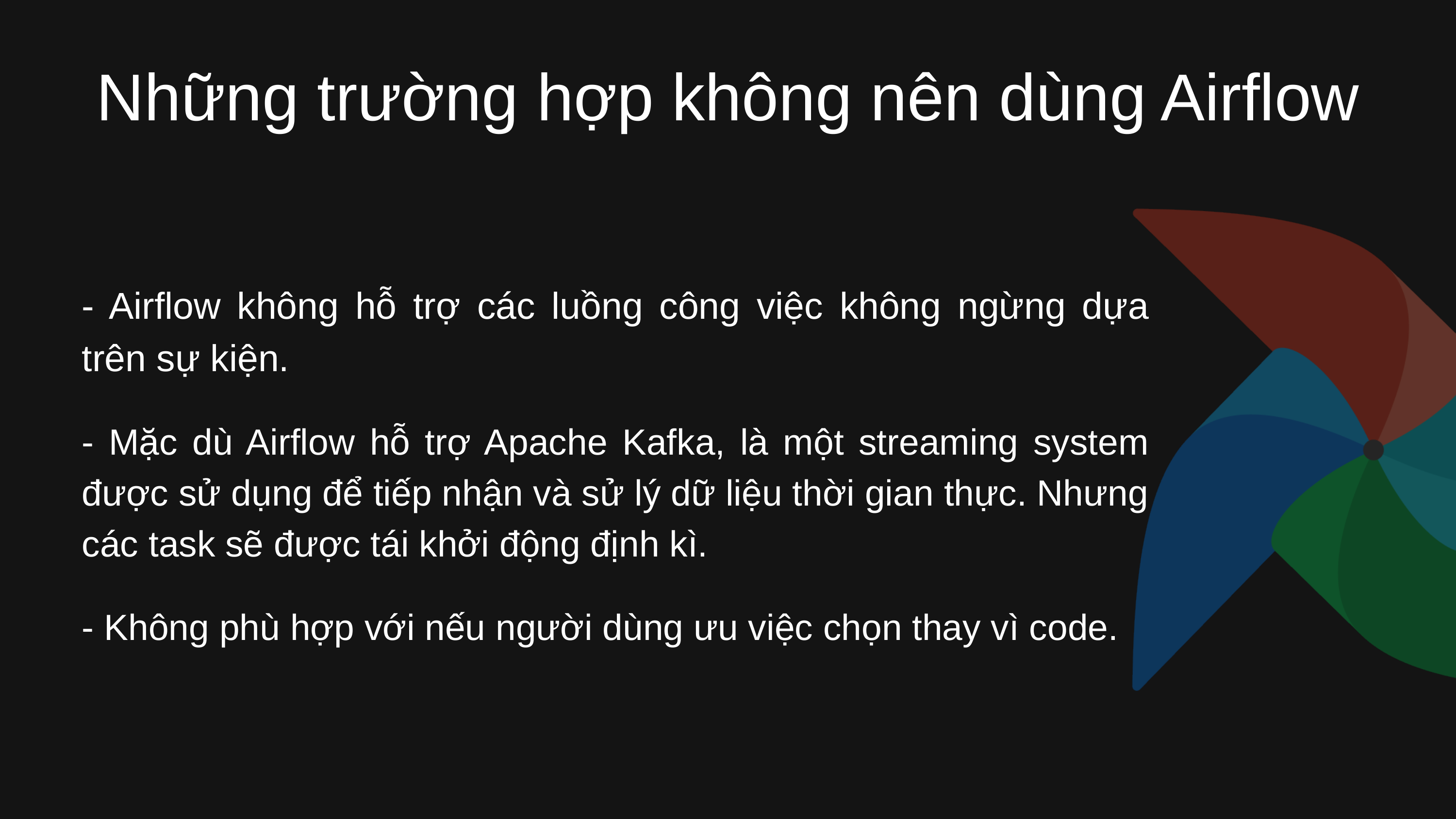

Những trường hợp không nên dùng Airflow

- Airflow không hỗ trợ các luồng công việc không ngừng dựa trên sự kiện.
- Mặc dù Airflow hỗ trợ Apache Kafka, là một streaming system được sử dụng để tiếp nhận và sử lý dữ liệu thời gian thực. Nhưng các task sẽ được tái khởi động định kì.
- Không phù hợp với nếu người dùng ưu việc chọn thay vì code.